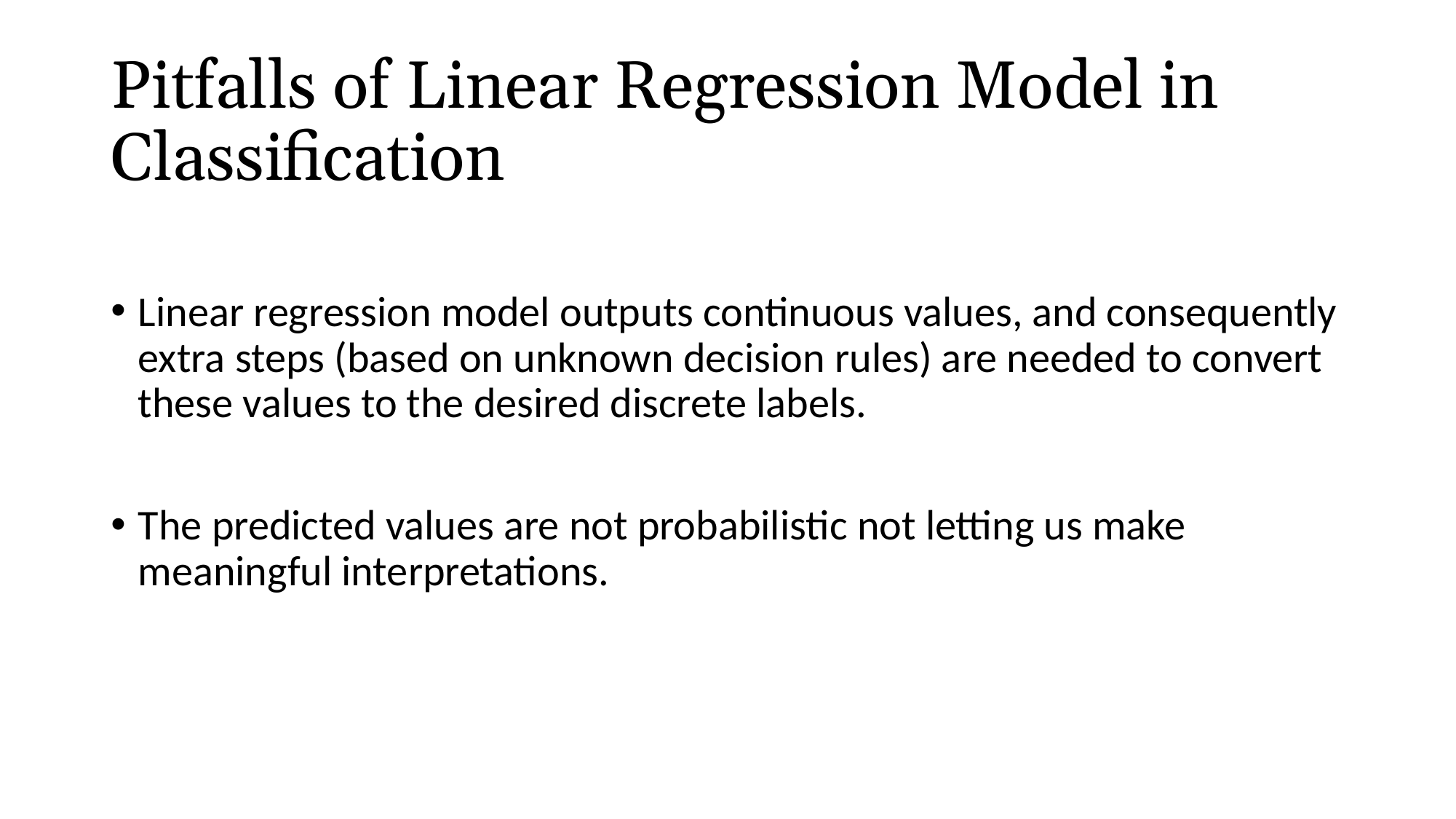

# Pitfalls of Linear Regression Model in Classification

Linear regression model outputs continuous values, and consequently extra steps (based on unknown decision rules) are needed to convert these values to the desired discrete labels.

The predicted values are not probabilistic not letting us make meaningful interpretations.